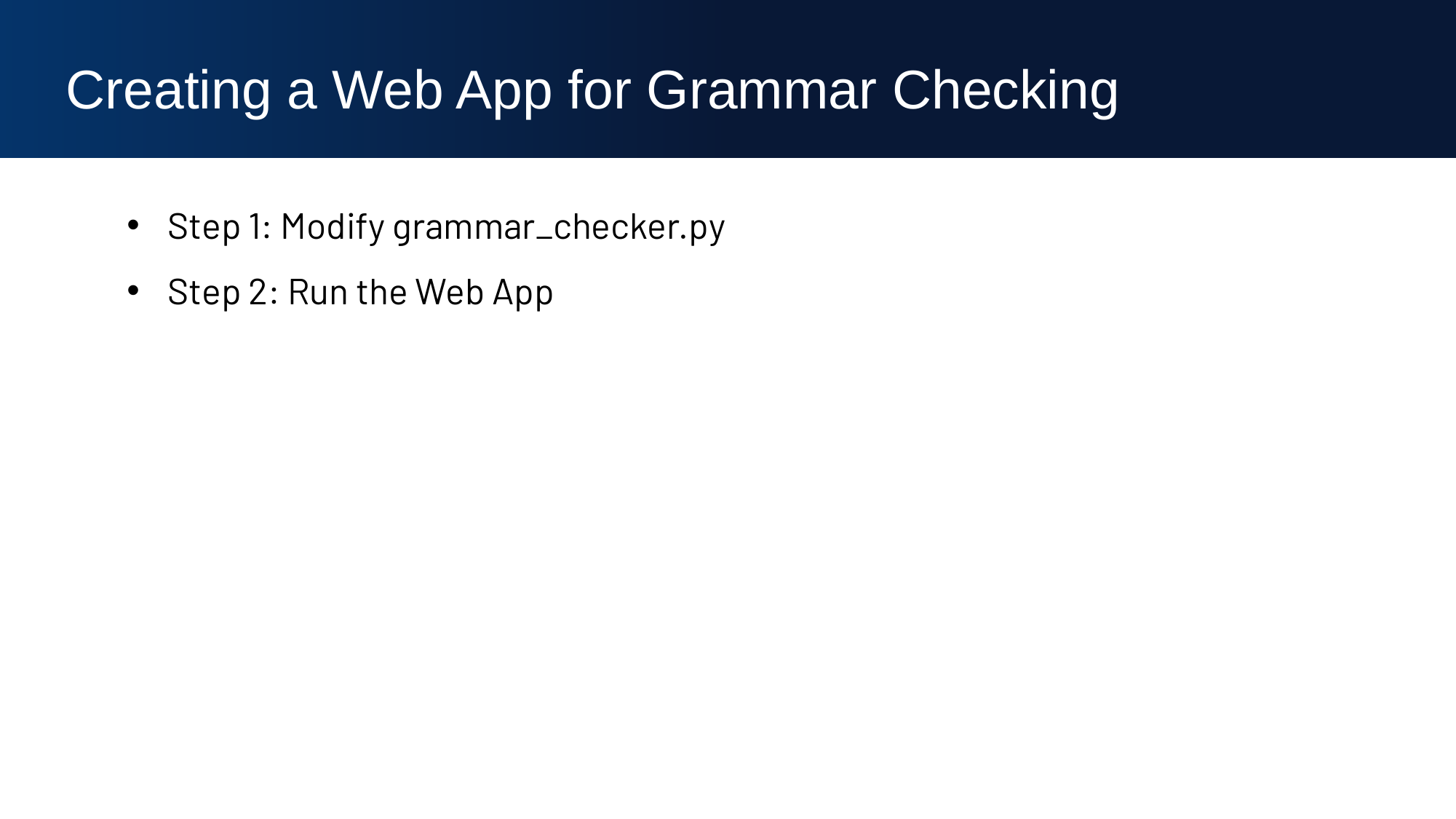

Creating a Web App for Grammar Checking

Step 1: Modify grammar_checker.py
Step 2: Run the Web App